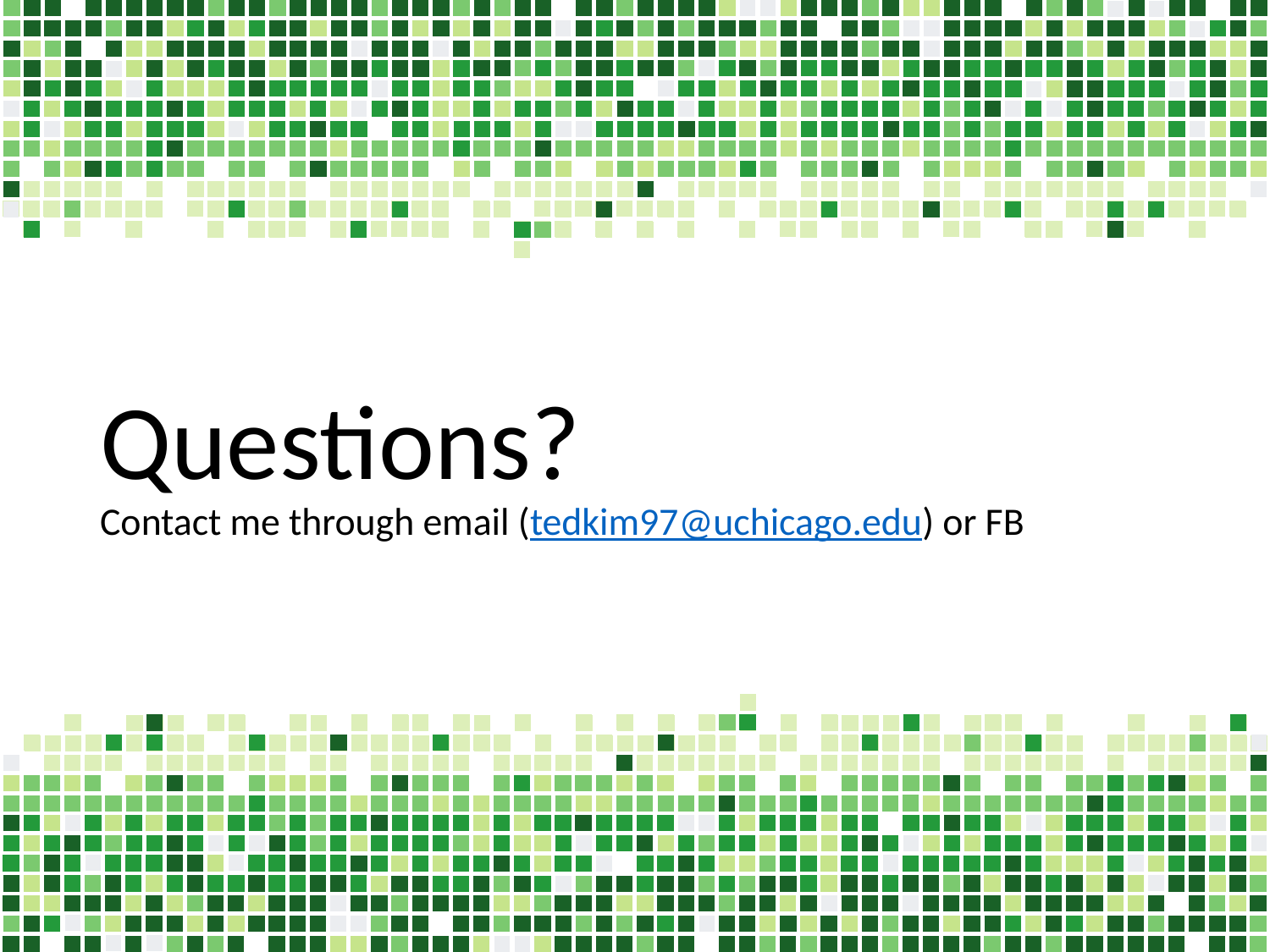

# Questions? Contact me through email (tedkim97@uchicago.edu) or FB